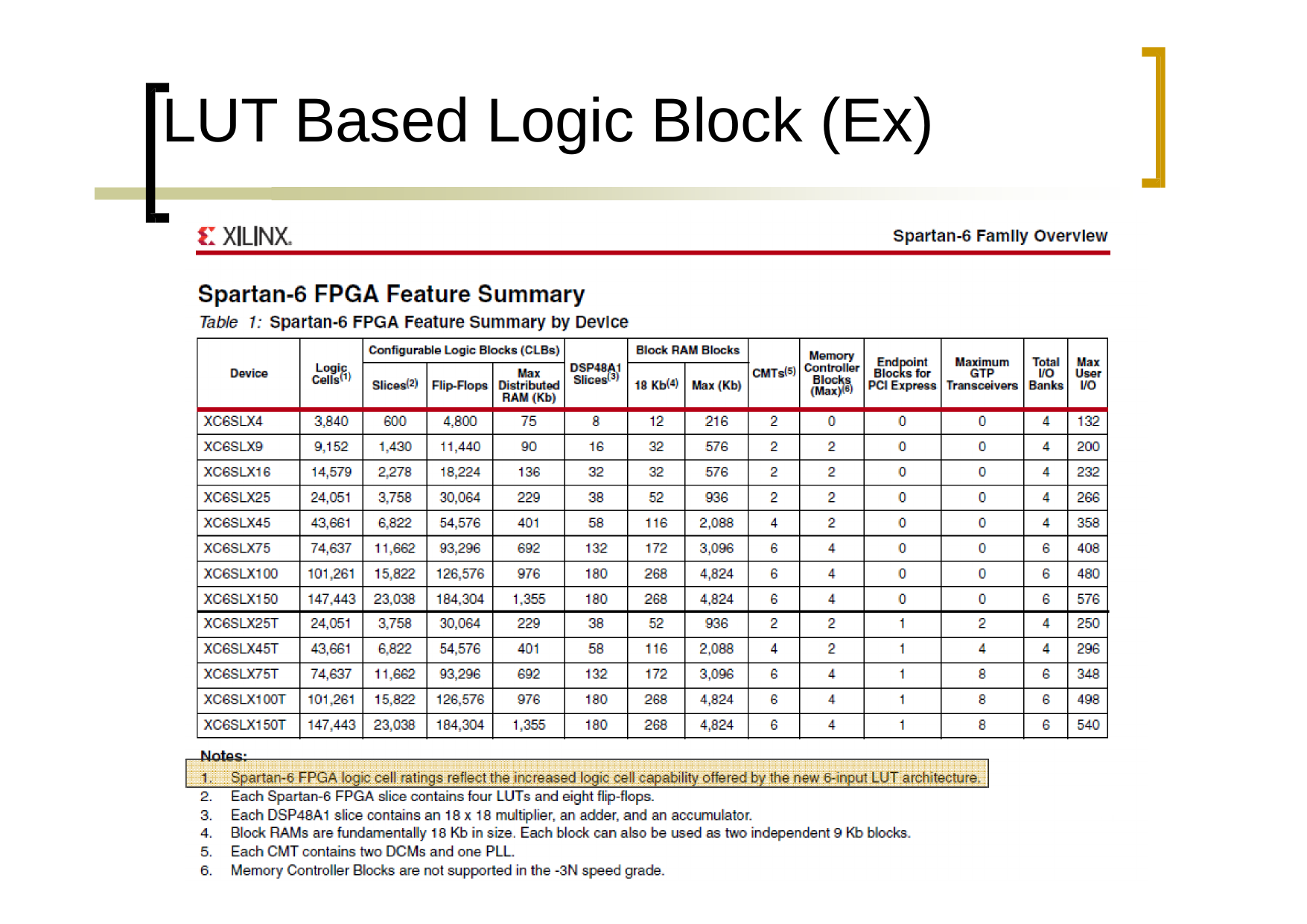

# LUT Based Logic Block (Ex)

17